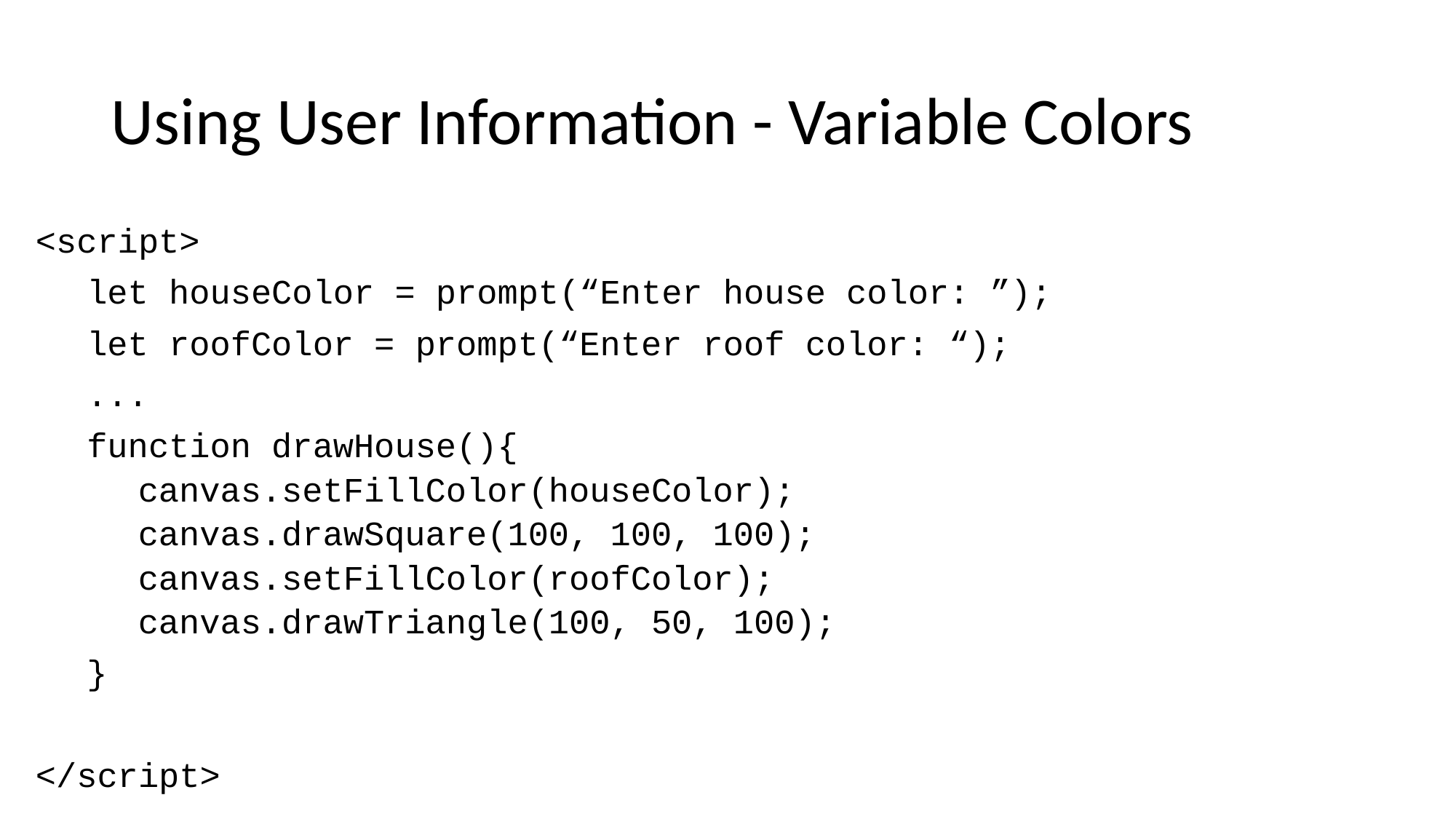

# Using User Information - Variable Colors
<script>
let houseColor = prompt(“Enter house color: ”);
let roofColor = prompt(“Enter roof color: “);
...
function drawHouse(){
canvas.setFillColor(houseColor);
canvas.drawSquare(100, 100, 100);
canvas.setFillColor(roofColor);
canvas.drawTriangle(100, 50, 100);
}

</script>